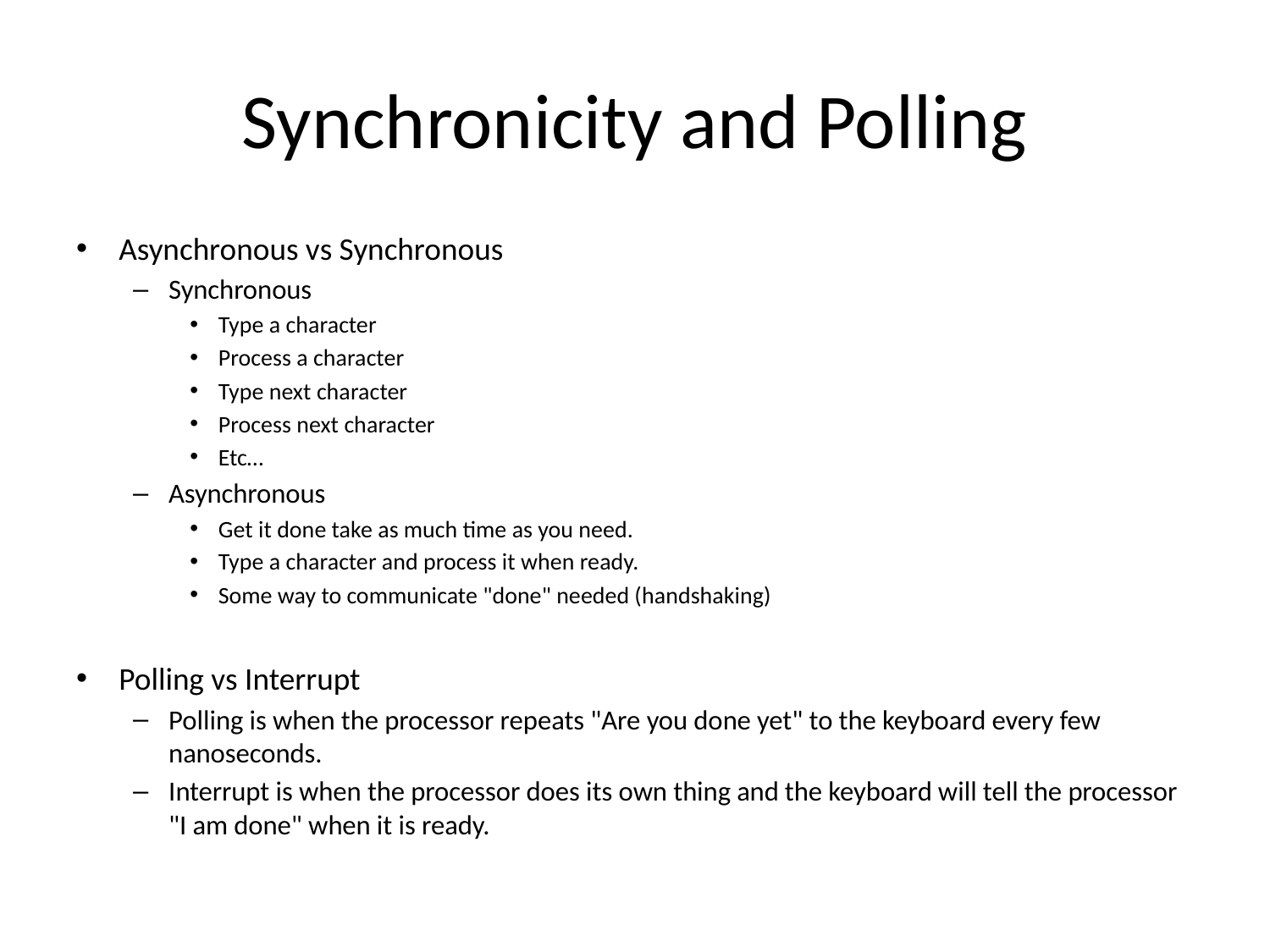

# Synchronicity and Polling
Asynchronous vs Synchronous
Synchronous
Type a character
Process a character
Type next character
Process next character
Etc…
Asynchronous
Get it done take as much time as you need.
Type a character and process it when ready.
Some way to communicate "done" needed (handshaking)

Polling vs Interrupt
Polling is when the processor repeats "Are you done yet" to the keyboard every few nanoseconds.
Interrupt is when the processor does its own thing and the keyboard will tell the processor "I am done" when it is ready.